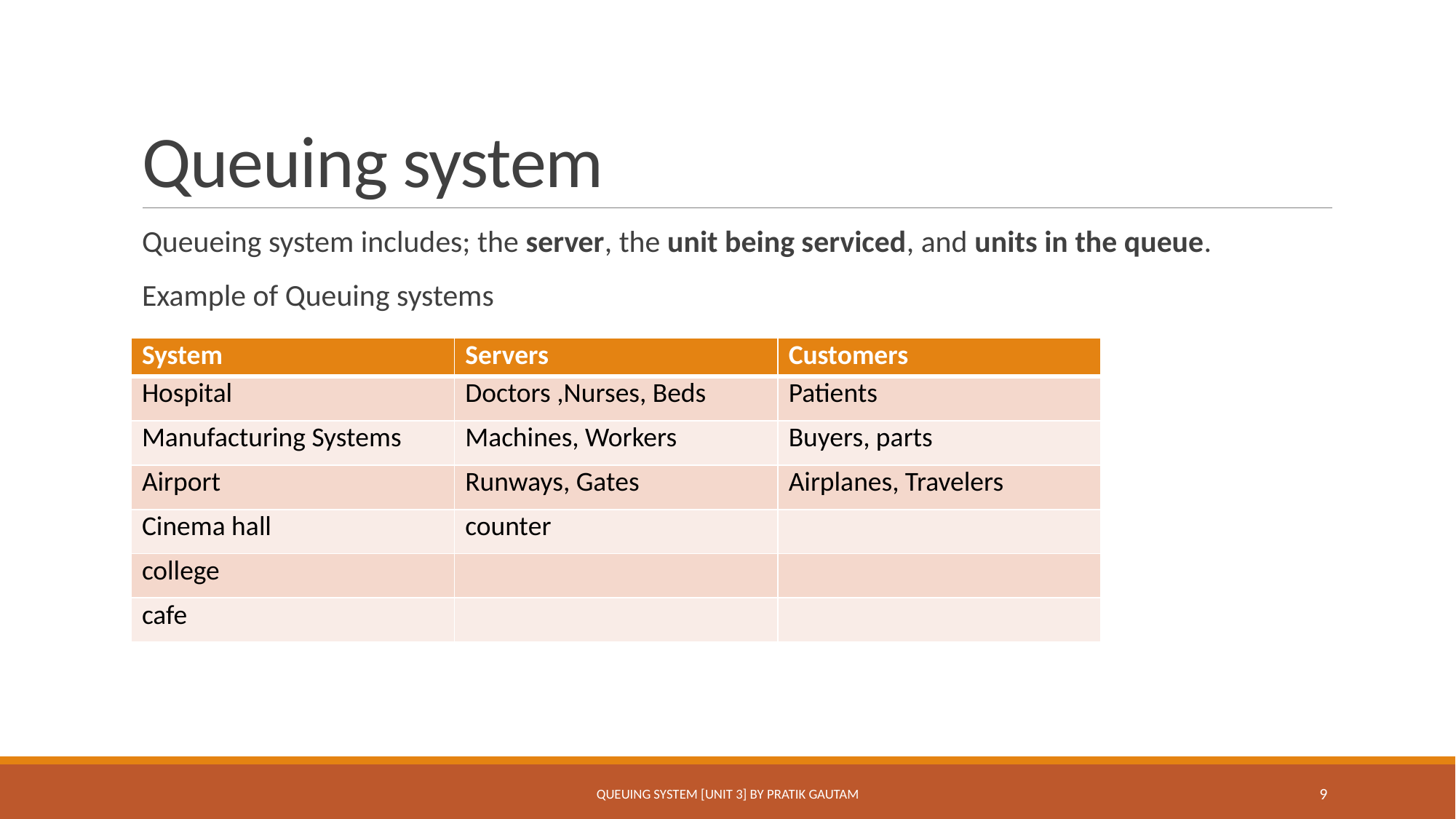

# Queuing system
Queueing system includes; the server, the unit being serviced, and units in the queue.
Example of Queuing systems

| System | Servers | Customers |
| --- | --- | --- |
| Hospital | Doctors ,Nurses, Beds | Patients |
| Manufacturing Systems | Machines, Workers | Buyers, parts |
| Airport | Runways, Gates | Airplanes, Travelers |
| Cinema hall | counter |  |
| college |  |  |
| cafe |  |  |
Queuing System [Unit 3] By Pratik Gautam
9